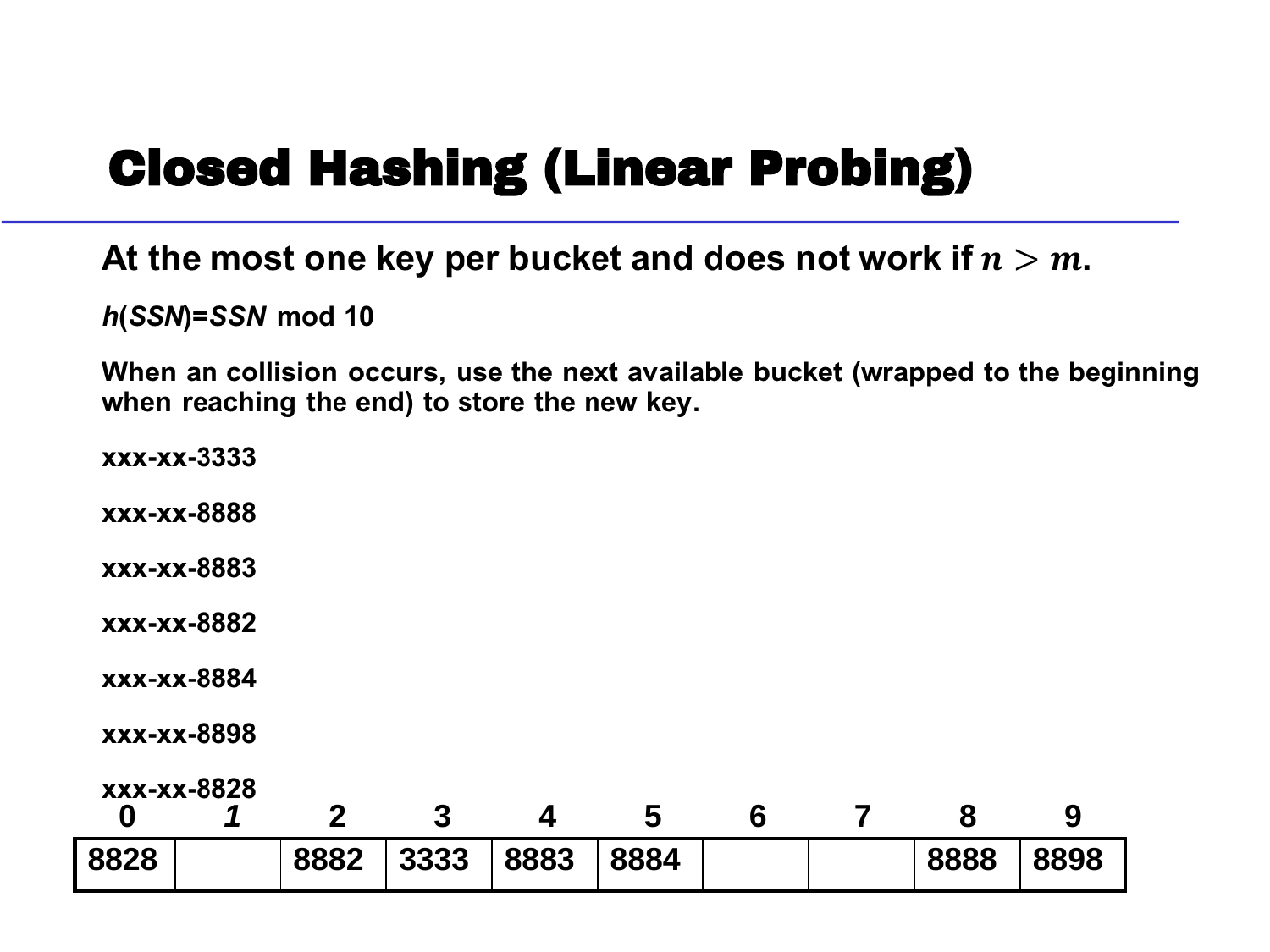

# Closed Hashing (Linear Probing)

| 0 | 1 | 2 | 3 | 4 | 5 | 6 | 7 | 8 | 9 |
| --- | --- | --- | --- | --- | --- | --- | --- | --- | --- |
| 8828 |  | 8882 | 3333 | 8883 | 8884 |  |  | 8888 | 8898 |
| --- | --- | --- | --- | --- | --- | --- | --- | --- | --- |